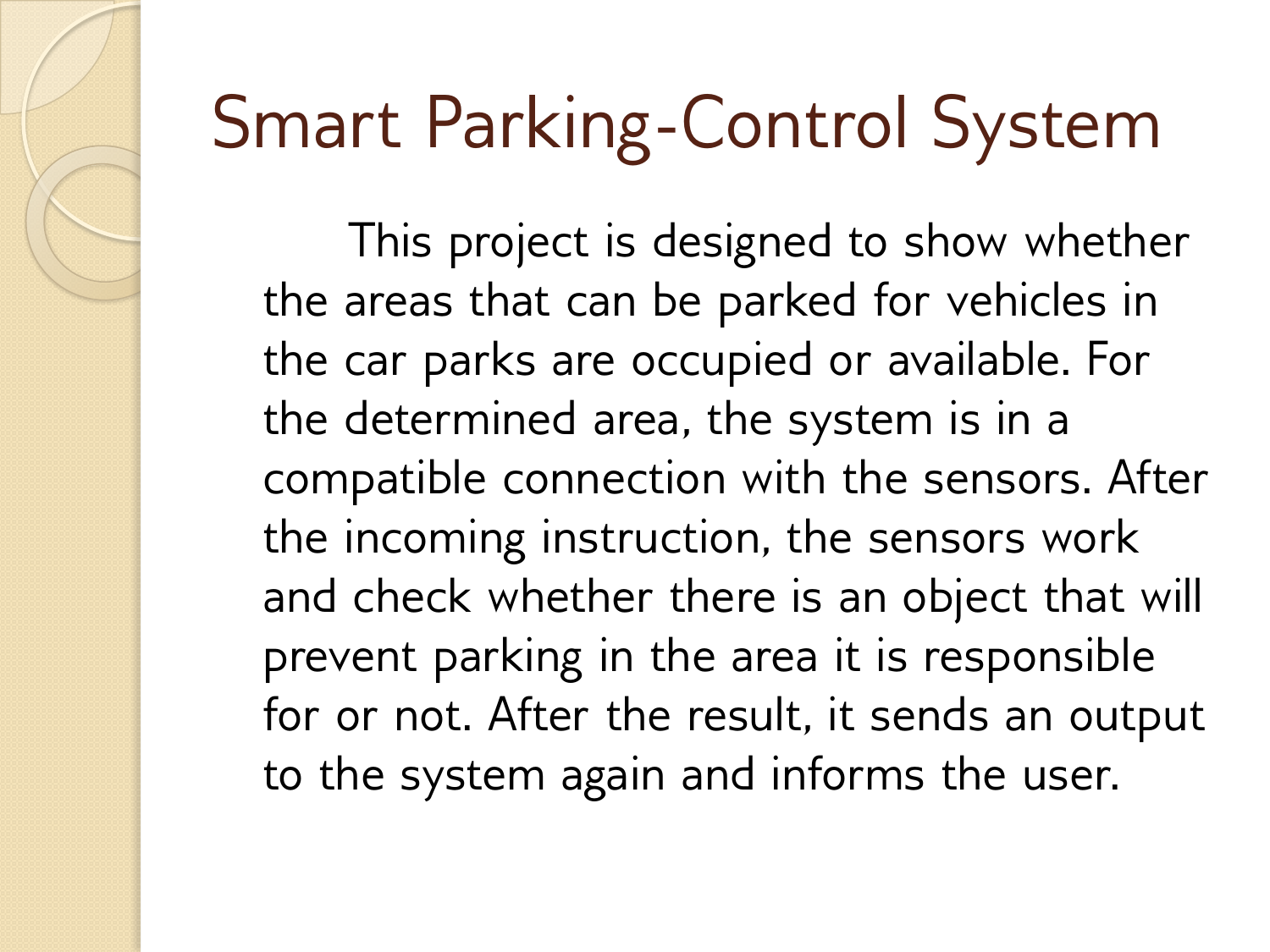

# Smart Parking-Control System
         This project is designed to show whether the areas that can be parked for vehicles in the car parks are occupied or available. For the determined area, the system is in a compatible connection with the sensors. After the incoming instruction, the sensors work and check whether there is an object that will prevent parking in the area it is responsible for or not. After the result, it sends an output to the system again and informs the user.